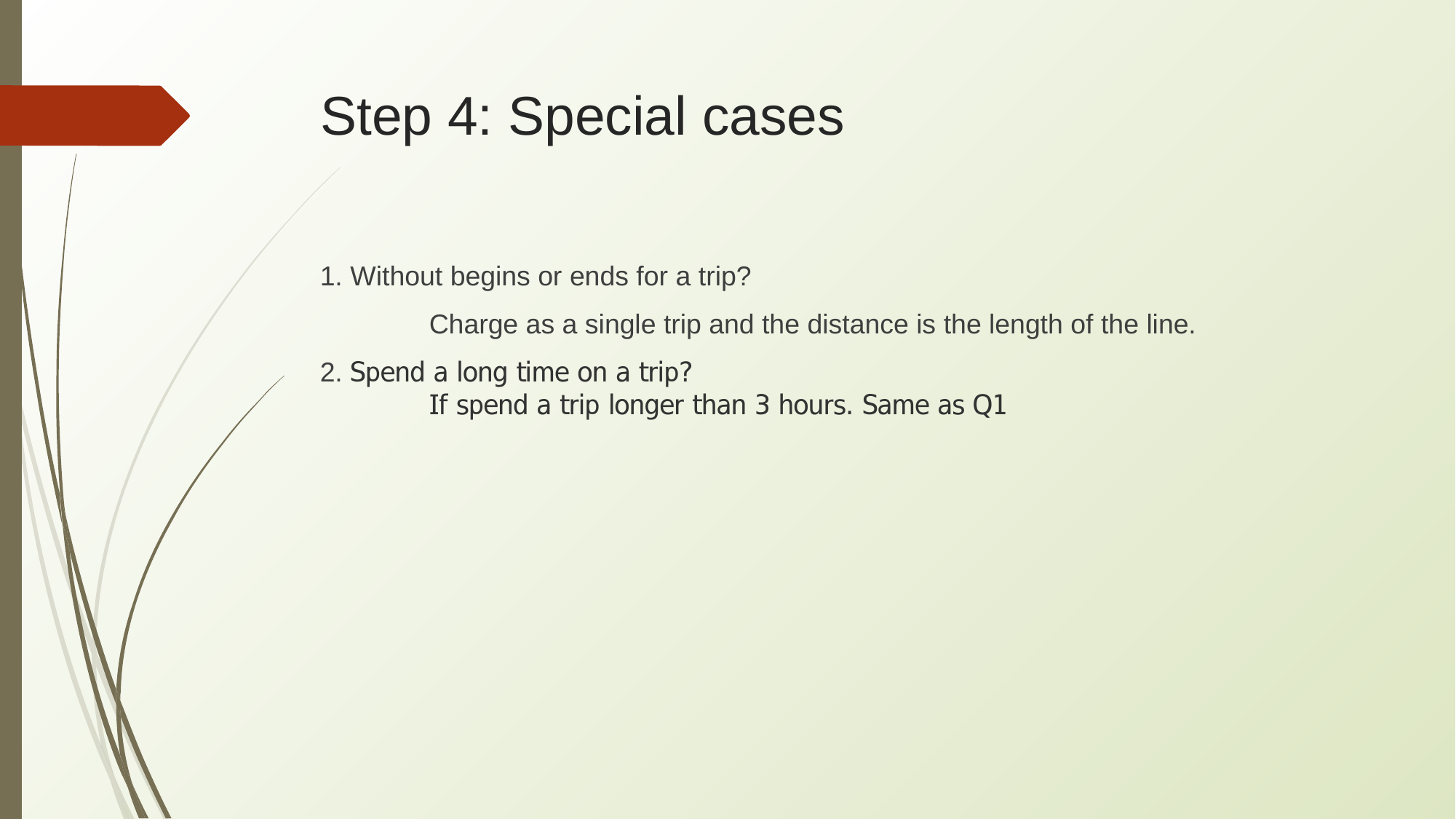

# Step 4: Special cases
1. Without begins or ends for a trip?
	Charge as a single trip and the distance is the length of the line.
2. Spend a long time on a trip?
	If spend a trip longer than 3 hours. Same as Q1